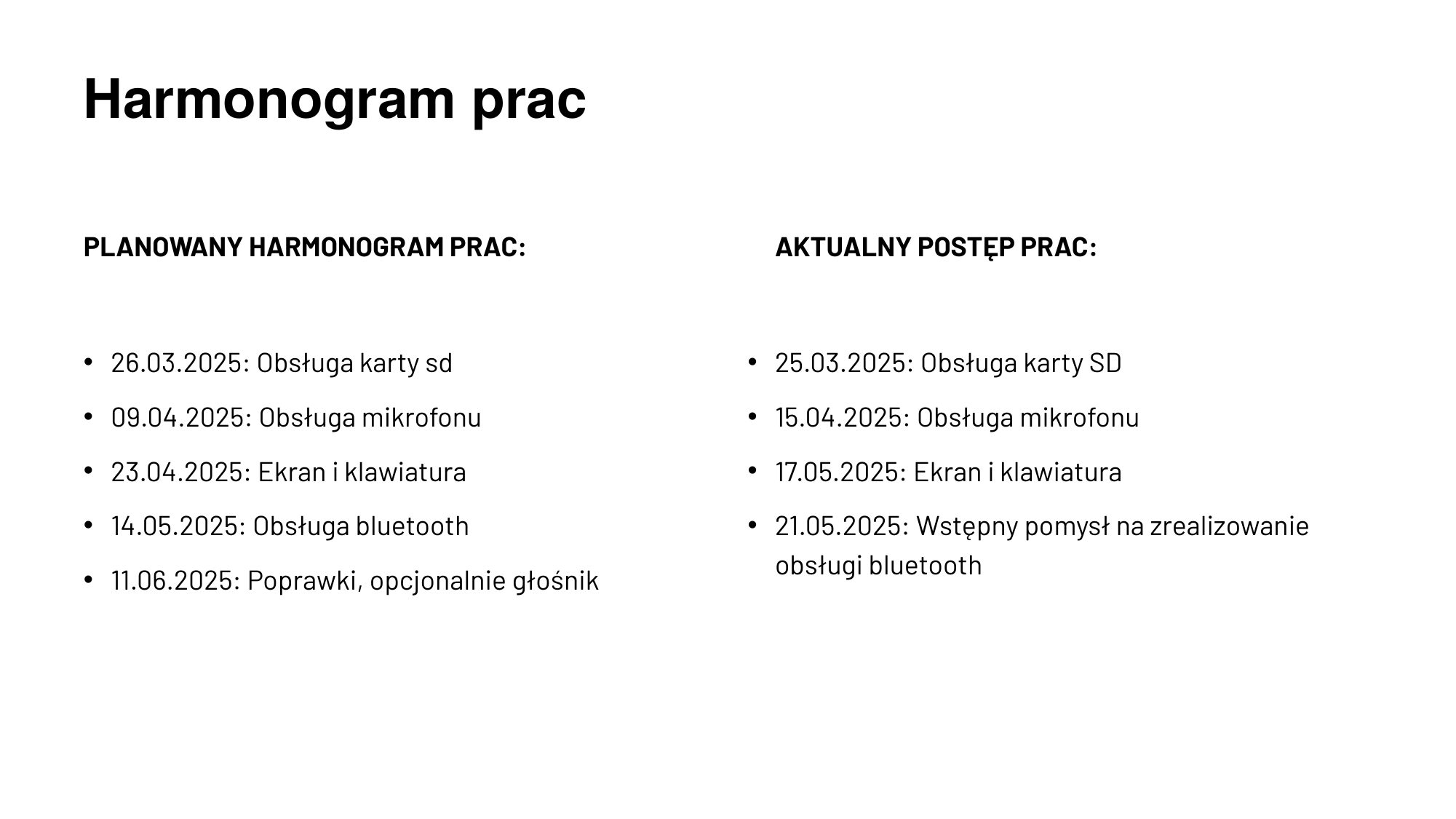

# Harmonogram prac
Planowany harmonogram prac:
 Aktualny postęp prac:

26.03.2025: Obsługa karty sd
09.04.2025: Obsługa mikrofonu
23.04.2025: Ekran i klawiatura
14.05.2025: Obsługa bluetooth
11.06.2025: Poprawki, opcjonalnie głośnik

25.03.2025: Obsługa karty SD
15.04.2025: Obsługa mikrofonu
17.05.2025: Ekran i klawiatura
21.05.2025: Wstępny pomysł na zrealizowanie obsługi bluetooth